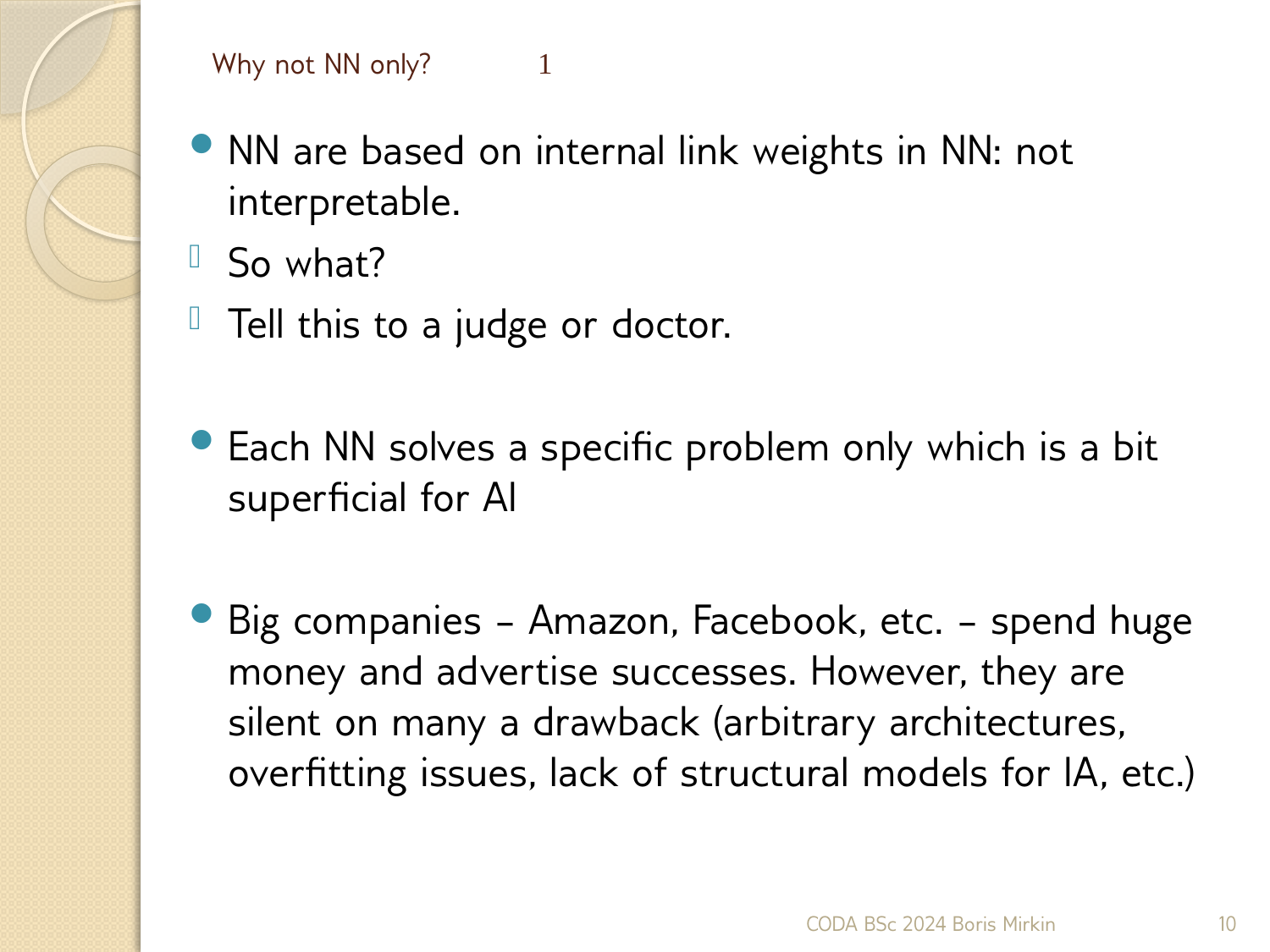

# Why not NN only?            1
NN are based on internal link weights in NN: not interpretable.
So what?
Tell this to a judge or doctor.

Each NN solves a specific problem only which is a bit superficial for AI

Big companies – Amazon, Facebook, etc. – spend huge money and advertise successes. However, they are silent on many a drawback (arbitrary architectures, overfitting issues, lack of structural models for IA, etc.)

CODA BSc 2024 Boris Mirkin
10